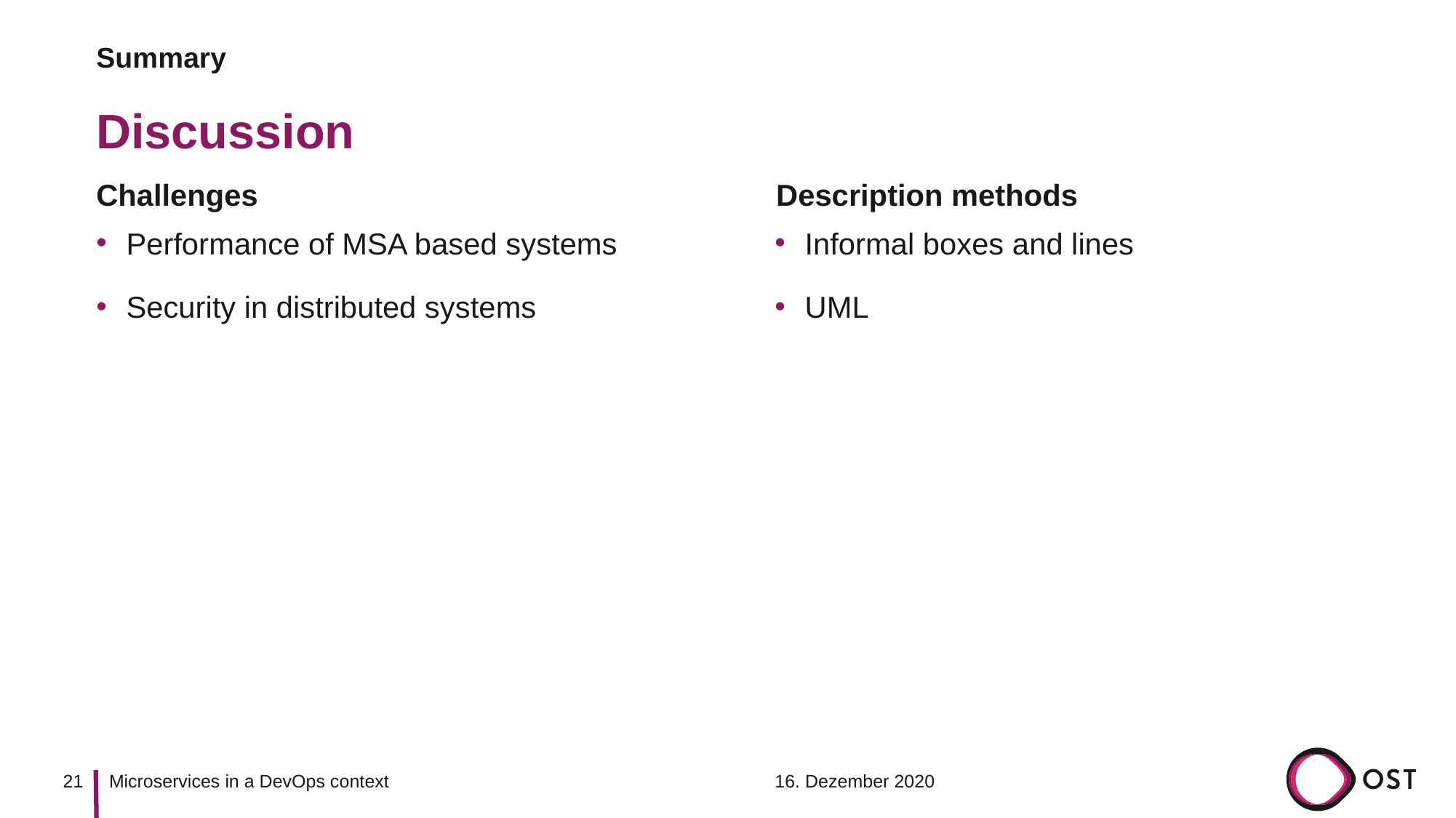

Summary
# Discussion
Challenges
Description methods
Performance of MSA based systems
Security in distributed systems
Informal boxes and lines
UML
21
16. Dezember 2020
Microservices in a DevOps context